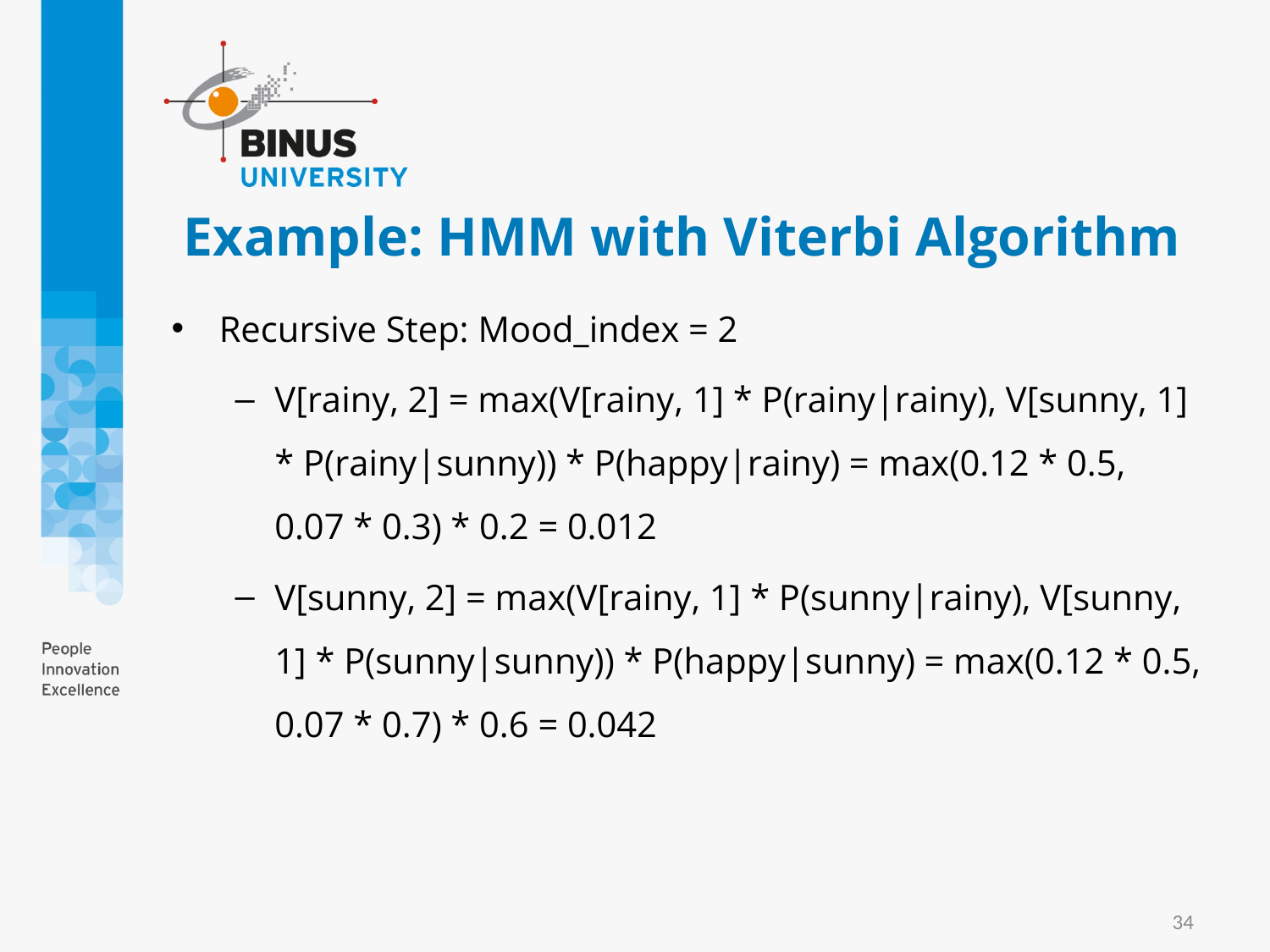

# Example: HMM with Viterbi Algorithm
Recursive Step: Mood_index = 2
V[rainy, 2] = max(V[rainy, 1] * P(rainy|rainy), V[sunny, 1] * P(rainy|sunny)) * P(happy|rainy) = max(0.12 * 0.5, 0.07 * 0.3) * 0.2 = 0.012
V[sunny, 2] = max(V[rainy, 1] * P(sunny|rainy), V[sunny, 1] * P(sunny|sunny)) * P(happy|sunny) = max(0.12 * 0.5, 0.07 * 0.7) * 0.6 = 0.042
34